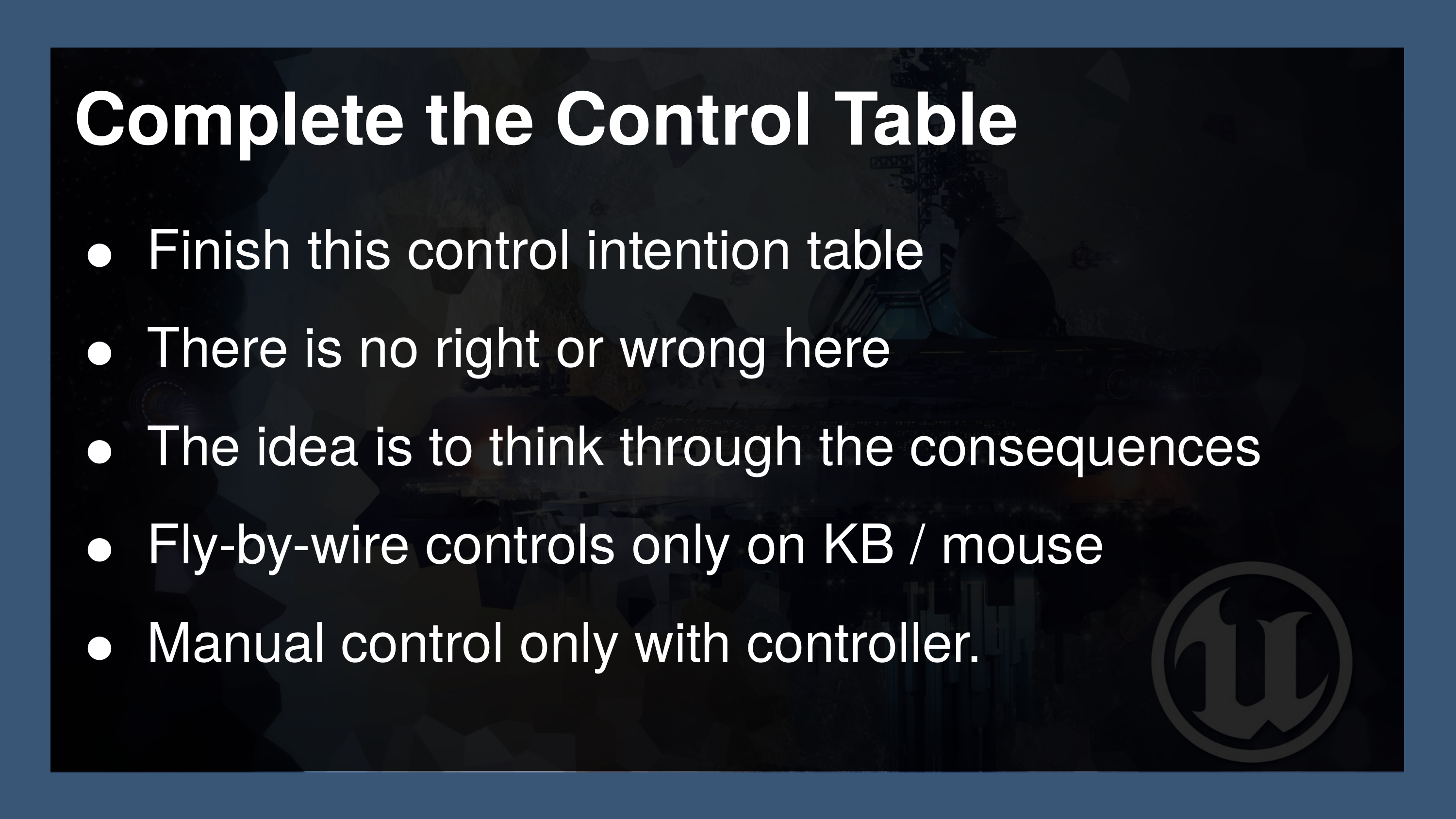

Complete the Control Table
Finish this control intention table
There is no right or wrong here
The idea is to think through the consequences
Fly-by-wire controls only on KB / mouse
Manual control only with controller.